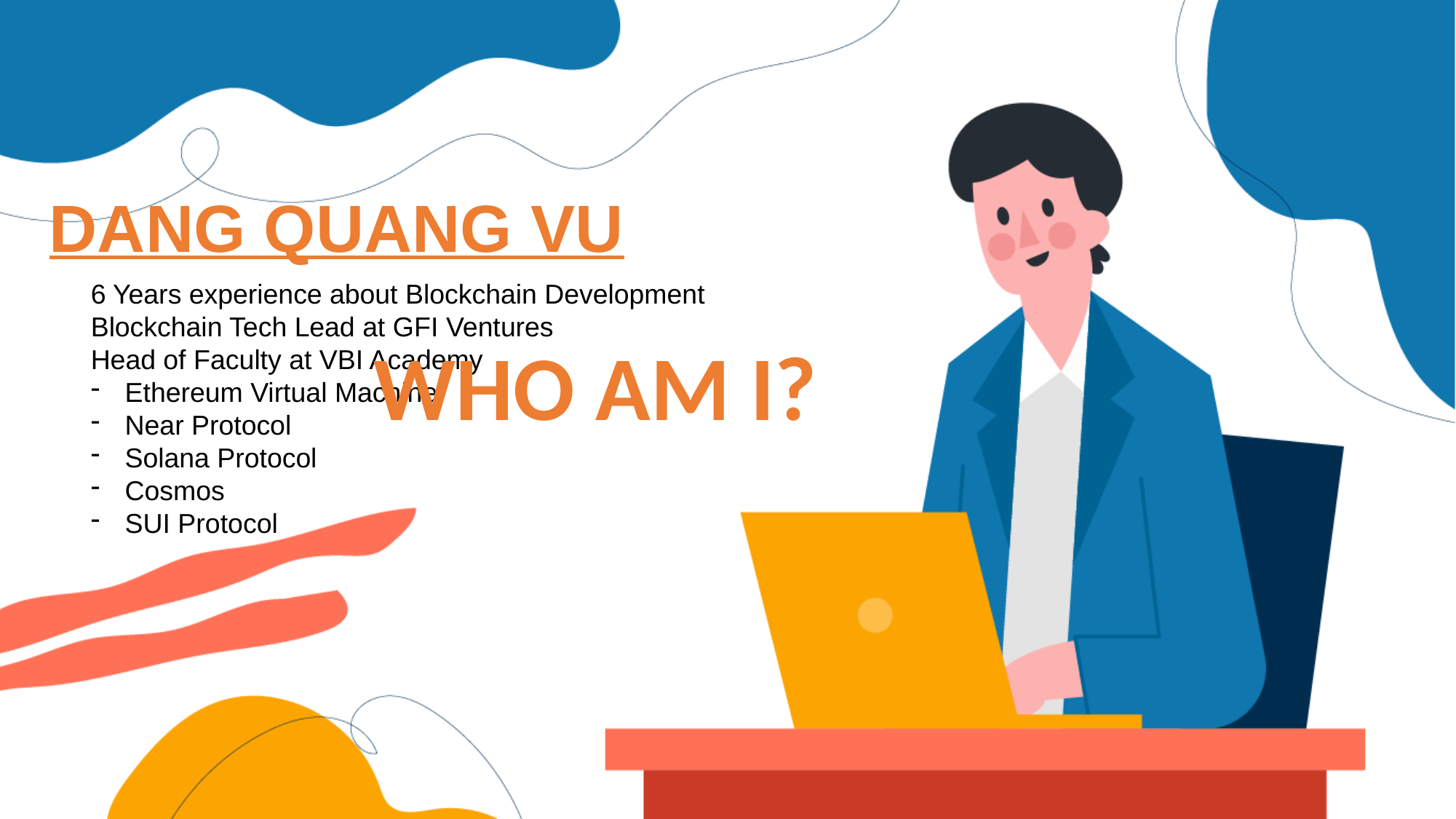

DANG QUANG VU
6 Years experience about Blockchain Development
Blockchain Tech Lead at GFI Ventures
Head of Faculty at VBI Academy
Ethereum Virtual Machine
Near Protocol
Solana Protocol
Cosmos
SUI Protocol
WHO AM I?